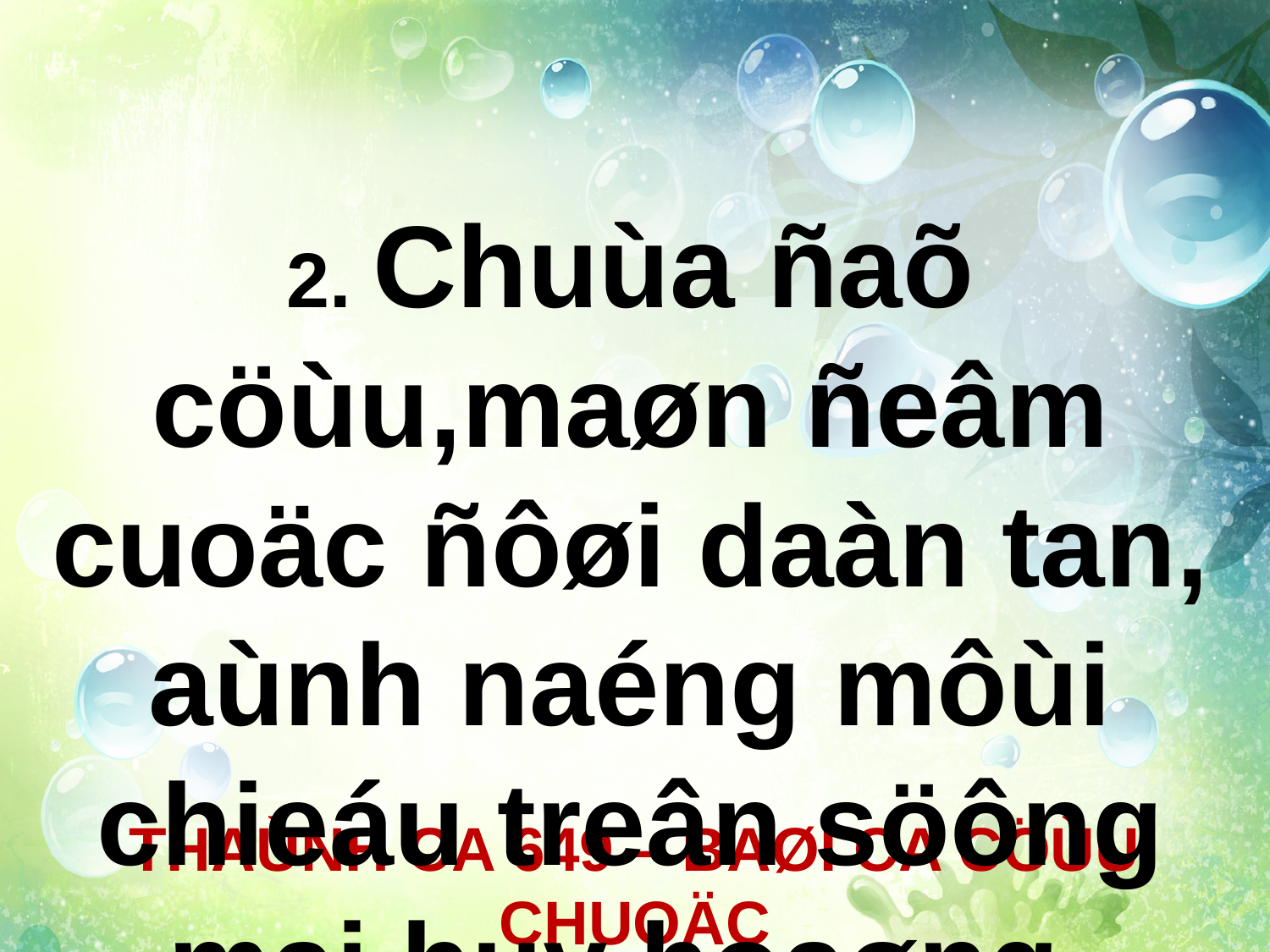

2. Chuùa ñaõ cöùu,maøn ñeâm cuoäc ñôøi daàn tan, aùnh naéng môùi chieáu treân söông mai huy hoaøng.
THAÙNH CA 649 – BAØI CA CÖÙU CHUOÄC